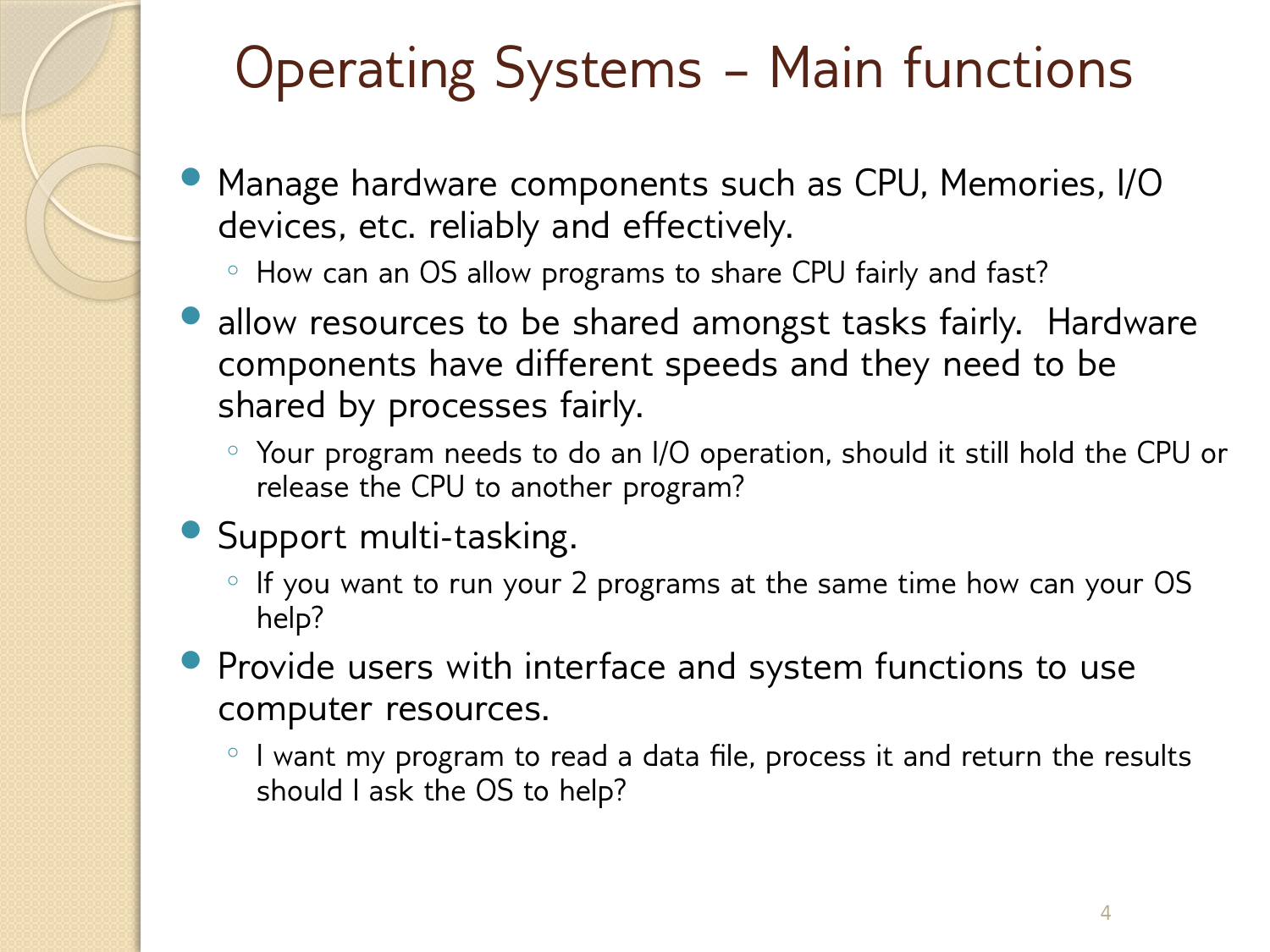

# Operating Systems – Main functions
Manage hardware components such as CPU, Memories, I/O devices, etc. reliably and effectively.
How can an OS allow programs to share CPU fairly and fast?
allow resources to be shared amongst tasks fairly.  Hardware components have different speeds and they need to be shared by processes fairly.
Your program needs to do an I/O operation, should it still hold the CPU or release the CPU to another program?
Support multi-tasking.
If you want to run your 2 programs at the same time how can your OS help?
Provide users with interface and system functions to use computer resources.
I want my program to read a data file, process it and return the results should I ask the OS to help?

4